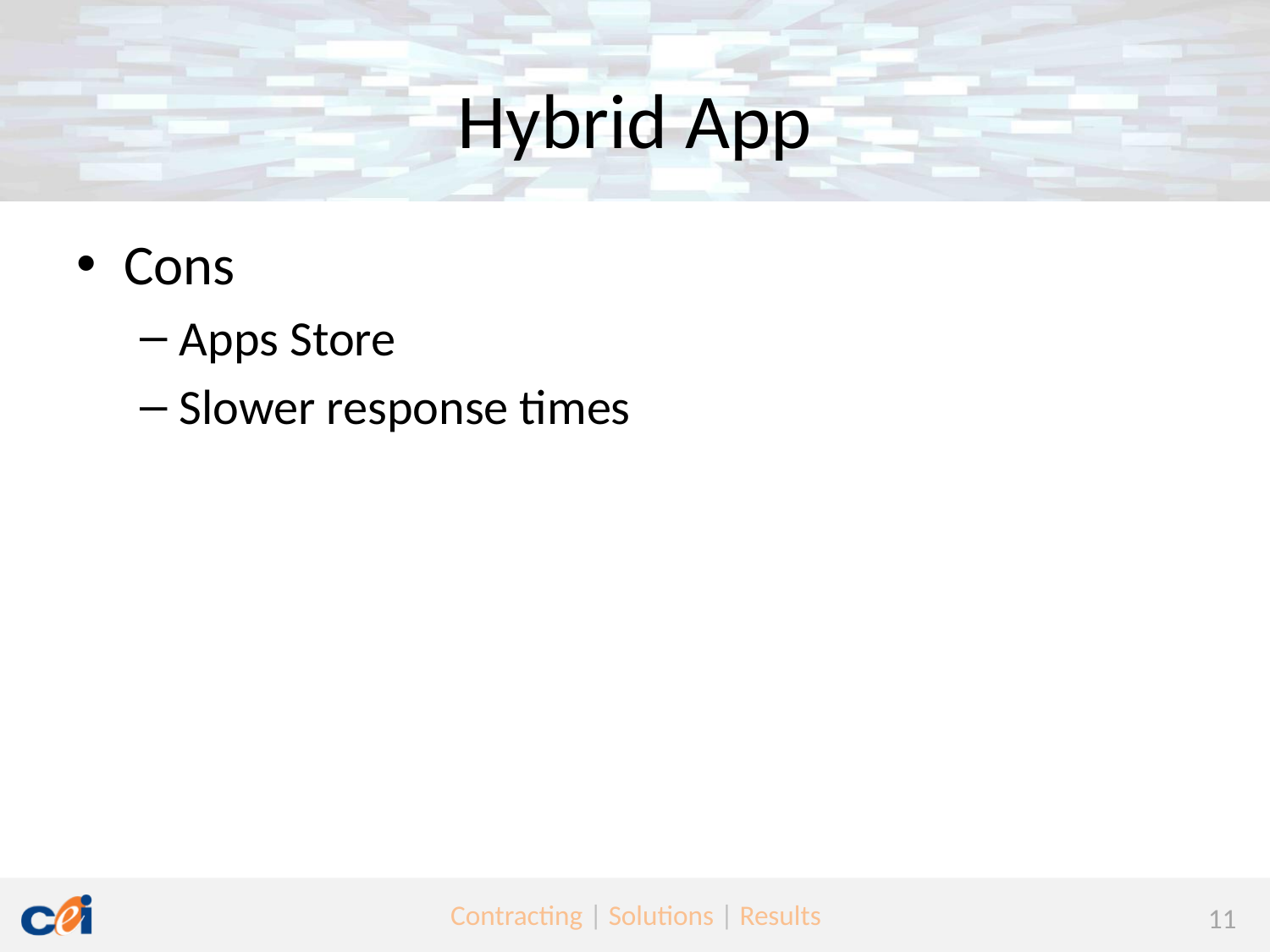

# Hybrid App
Cons
Apps Store
Slower response times